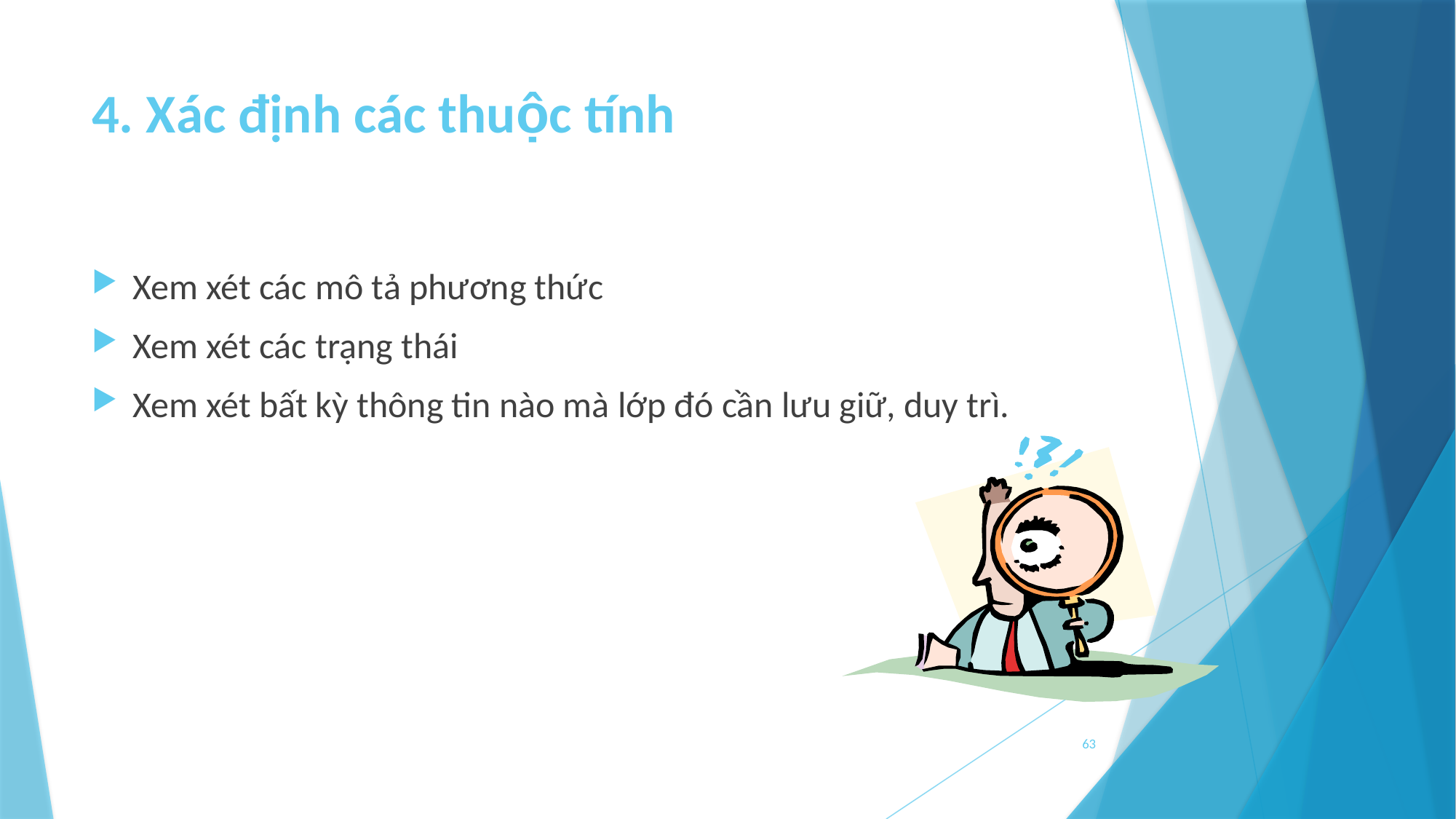

# 4. Xác định các thuộc tính
Xem xét các mô tả phương thức
Xem xét các trạng thái
Xem xét bất kỳ thông tin nào mà lớp đó cần lưu giữ, duy trì.

63